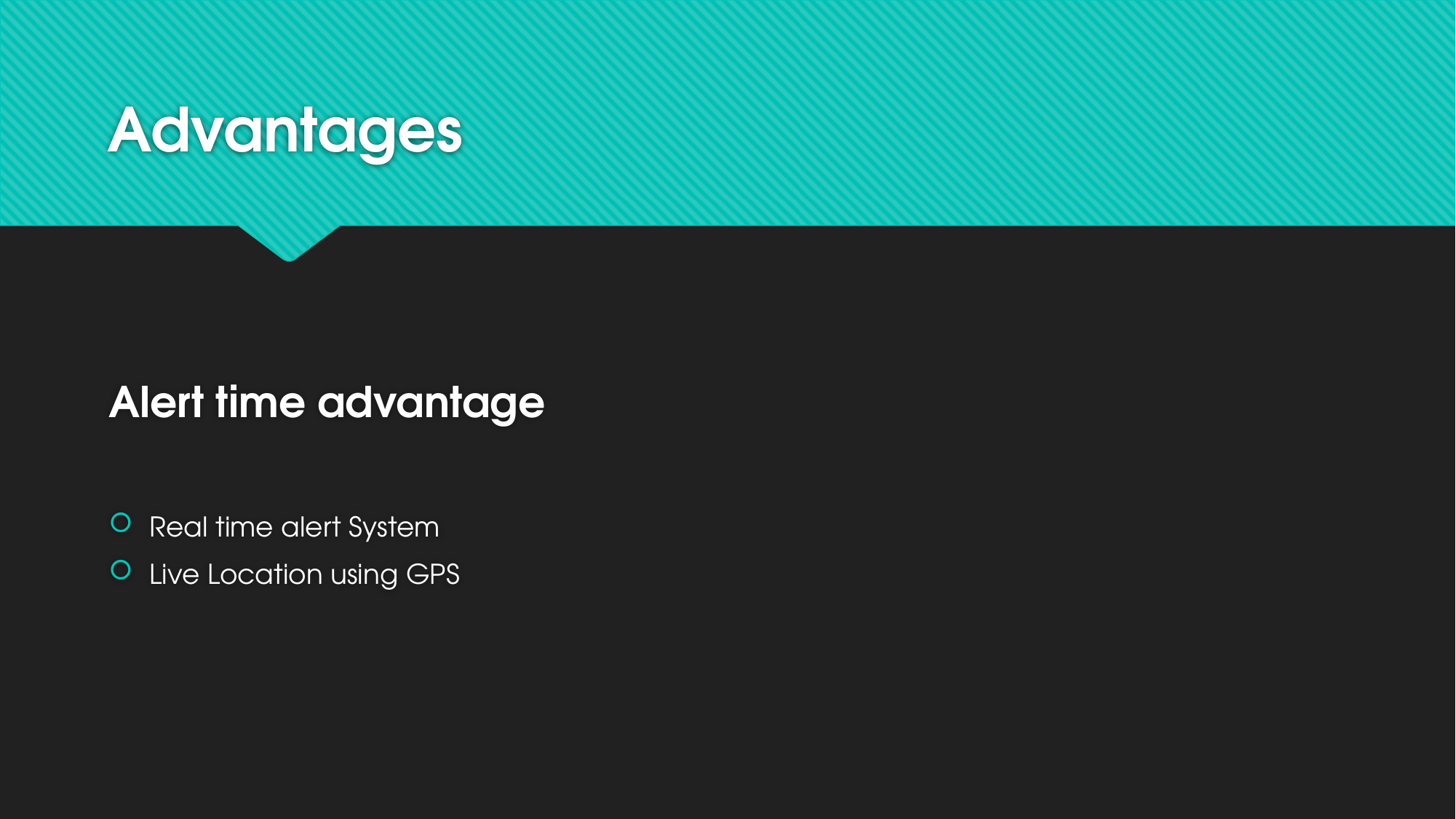

# Advantages
Alert time advantage

Real time alert System
Live Location using GPS